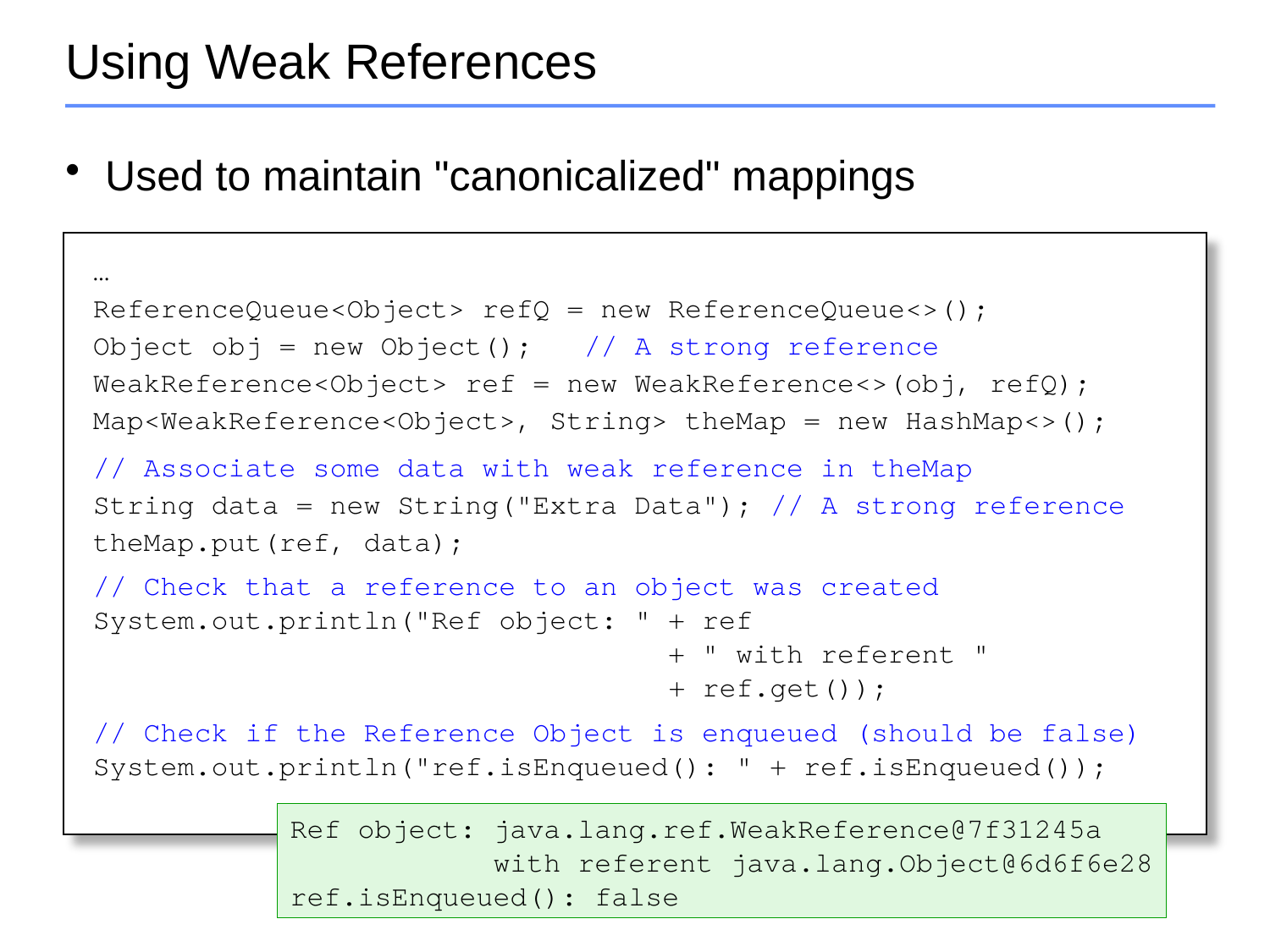

# Using Weak References
Used to maintain "canonicalized" mappings
 …
 ReferenceQueue<Object> refQ = new ReferenceQueue<>();
 Object obj = new Object();   // A strong reference
 WeakReference<Object> ref = new WeakReference<>(obj, refQ);
 Map<WeakReference<Object>, String> theMap = new HashMap<>();
 // Associate some data with weak reference in theMap
 String data = new String("Extra Data"); // A strong reference
 theMap.put(ref, data);
 // Check that a reference to an object was created
 System.out.println("Ref object: " + ref
                                   + " with referent "
                                   + ref.get());
 // Check if the Reference Object is enqueued (should be false)
 System.out.println("ref.isEnqueued(): " + ref.isEnqueued());

Ref object: java.lang.ref.WeakReference@7f31245a
            with referent java.lang.Object@6d6f6e28
ref.isEnqueued(): false